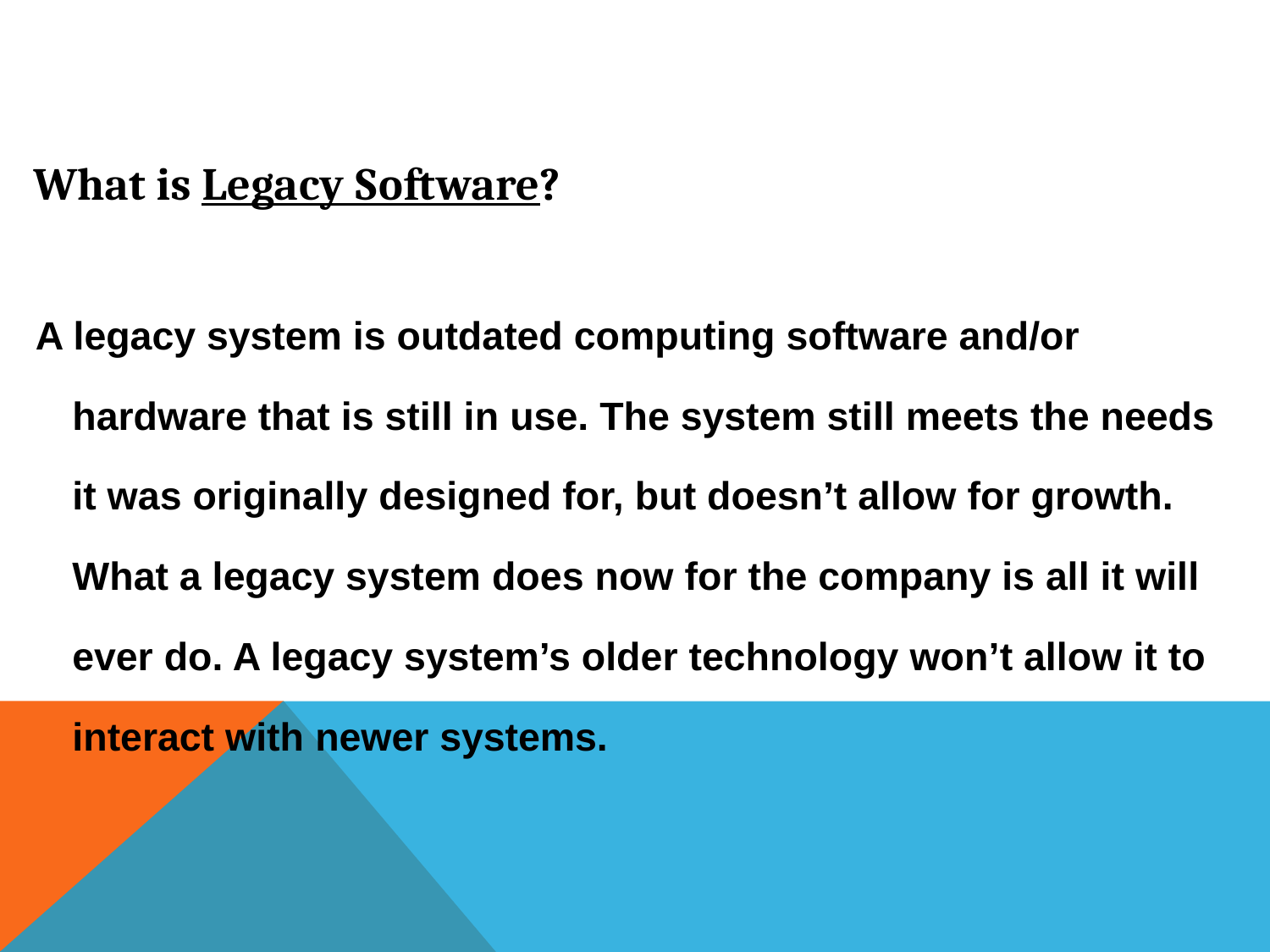

What is Legacy Software?

A legacy system is outdated computing software and/or hardware that is still in use. The system still meets the needs it was originally designed for, but doesn’t allow for growth. What a legacy system does now for the company is all it will ever do. A legacy system’s older technology won’t allow it to interact with newer systems.